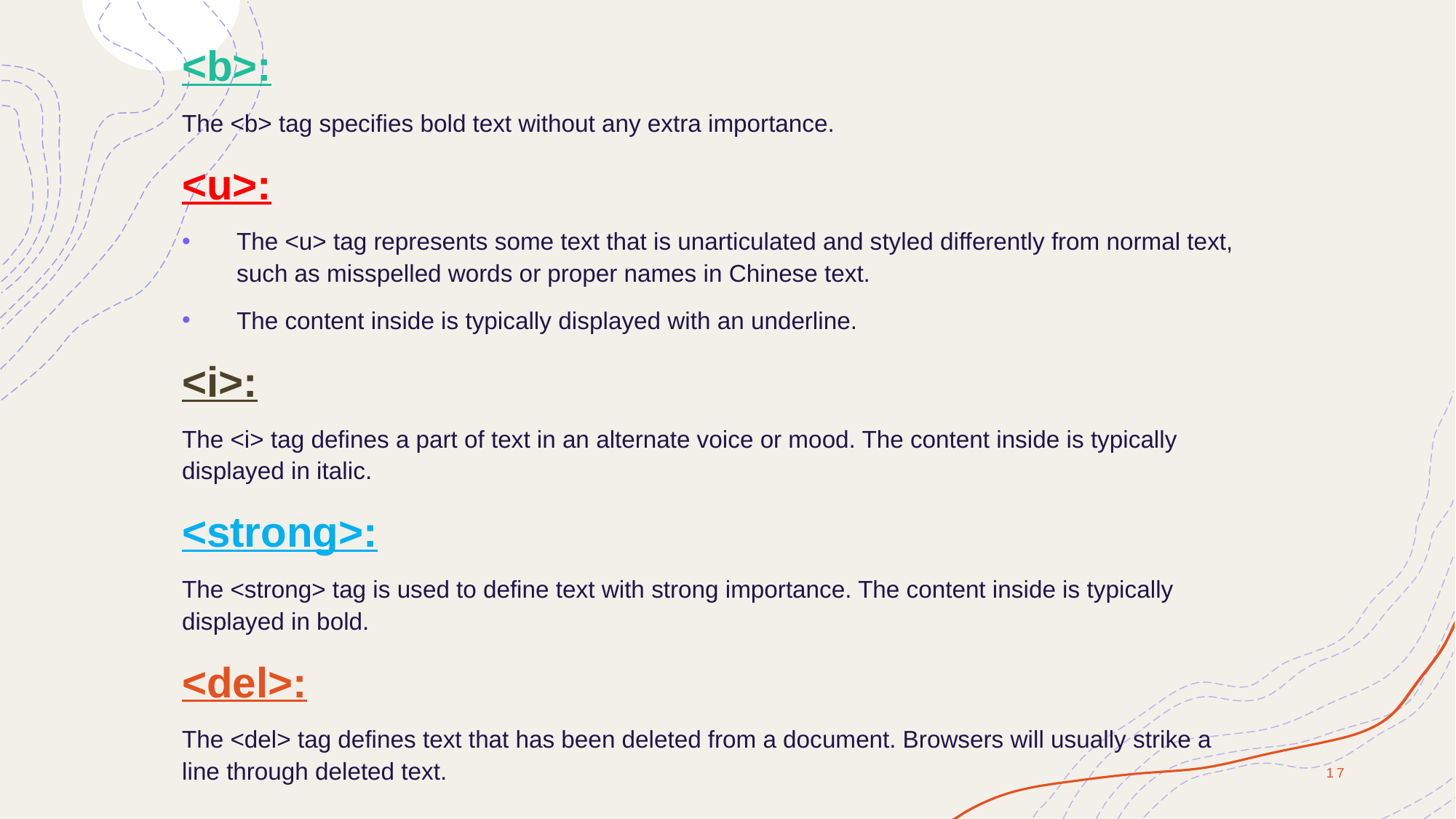

<b>:
The <b> tag specifies bold text without any extra importance.
<u>:
The <u> tag represents some text that is unarticulated and styled differently from normal text, such as misspelled words or proper names in Chinese text.
The content inside is typically displayed with an underline.
<i>:
The <i> tag defines a part of text in an alternate voice or mood. The content inside is typically displayed in italic.
<strong>:
The <strong> tag is used to define text with strong importance. The content inside is typically displayed in bold.
<del>:
The <del> tag defines text that has been deleted from a document. Browsers will usually strike a line through deleted text.

17